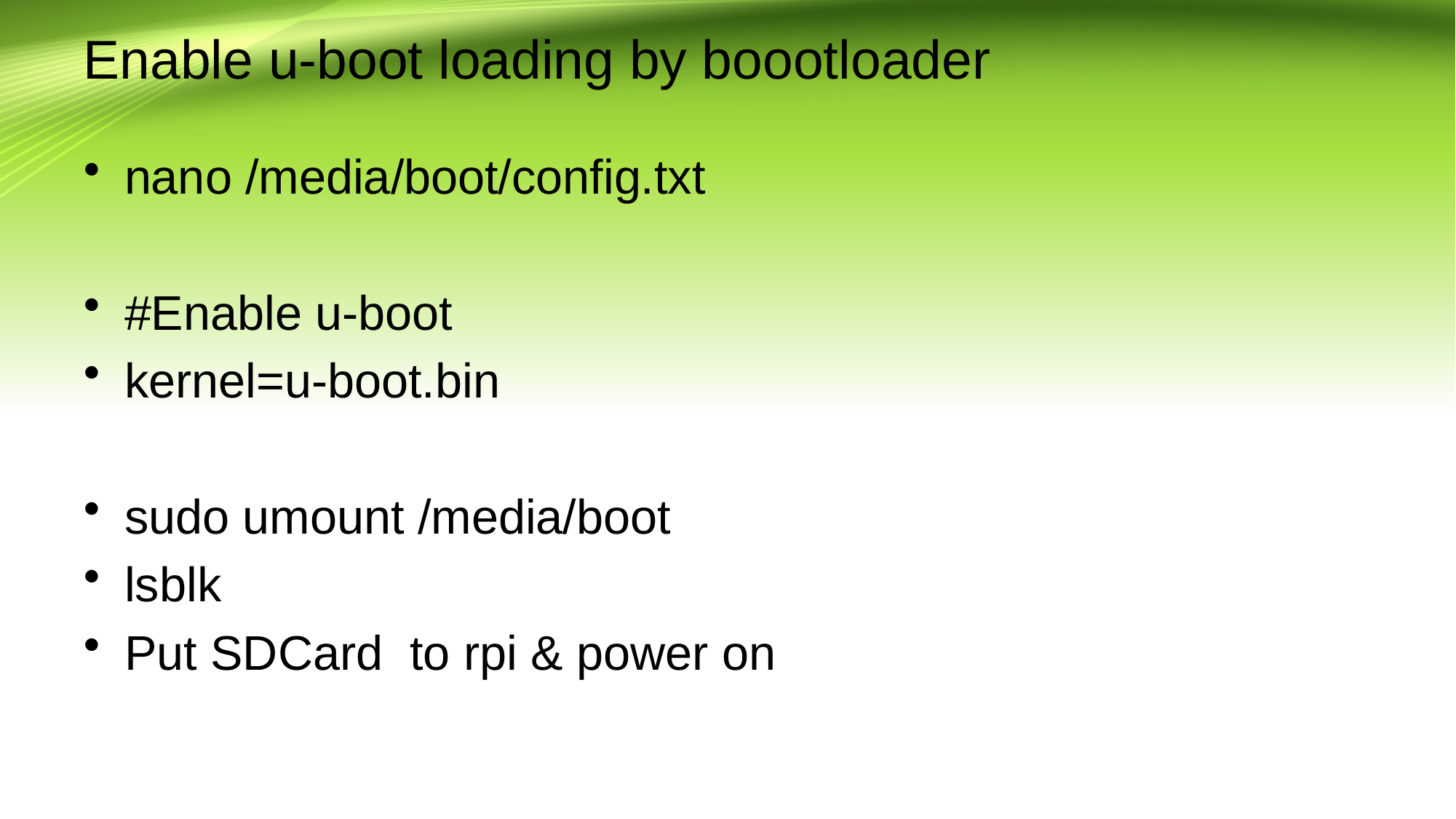

# Enable u-boot loading by boootloader
nano /media/boot/config.txt

#Enable u-boot
kernel=u-boot.bin

sudo umount /media/boot
lsblk
Put SDCard  to rpi & power on